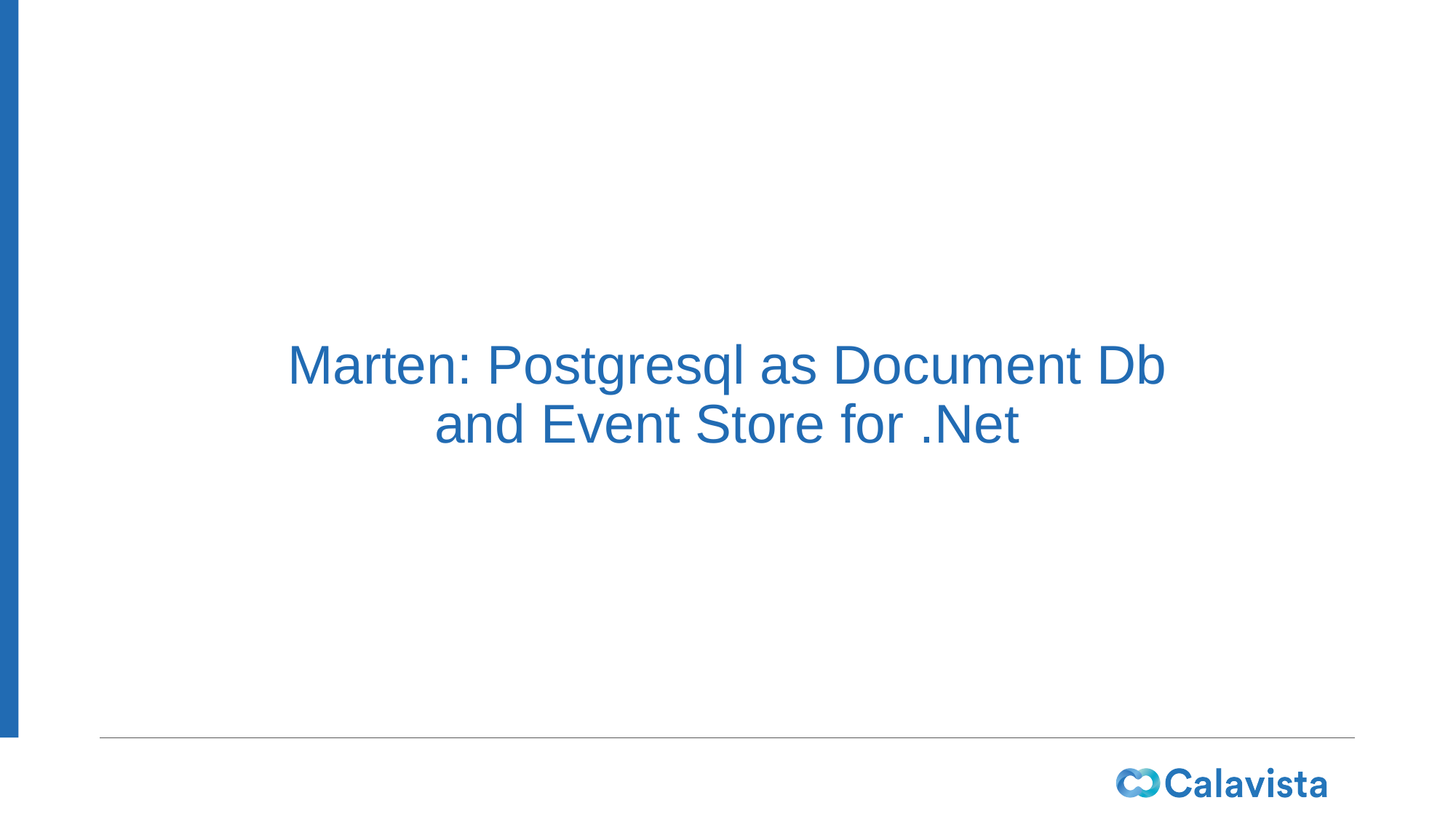

# Marten: Postgresql as Document Db and Event Store for .Net
2